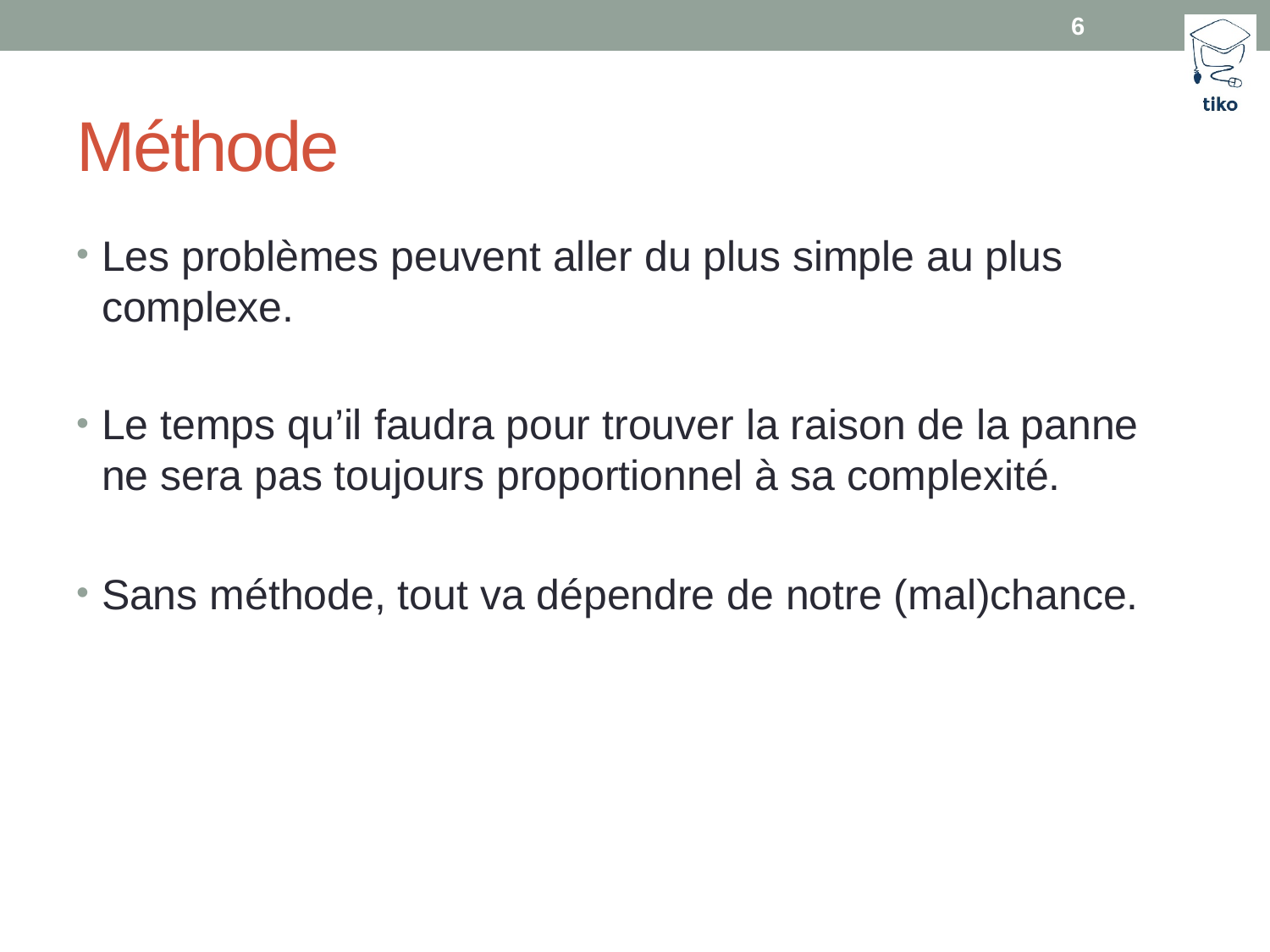

6
# Méthode
Les problèmes peuvent aller du plus simple au plus complexe.

Le temps qu’il faudra pour trouver la raison de la panne ne sera pas toujours proportionnel à sa complexité.

Sans méthode, tout va dépendre de notre (mal)chance.